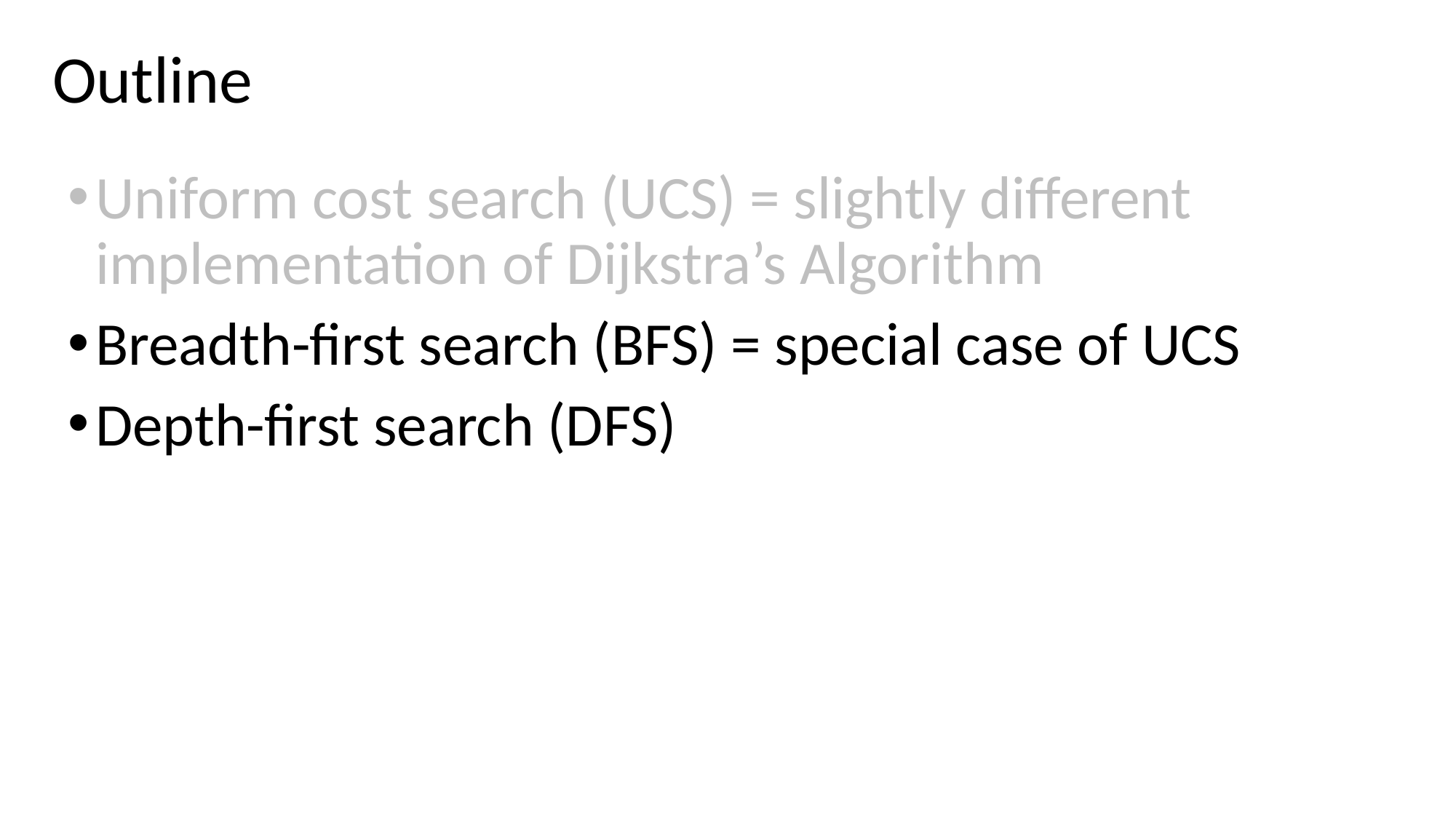

# Outline
Uniform cost search (UCS) = slightly different implementation of Dijkstra’s Algorithm
Breadth-first search (BFS) = special case of UCS
Depth-first search (DFS)